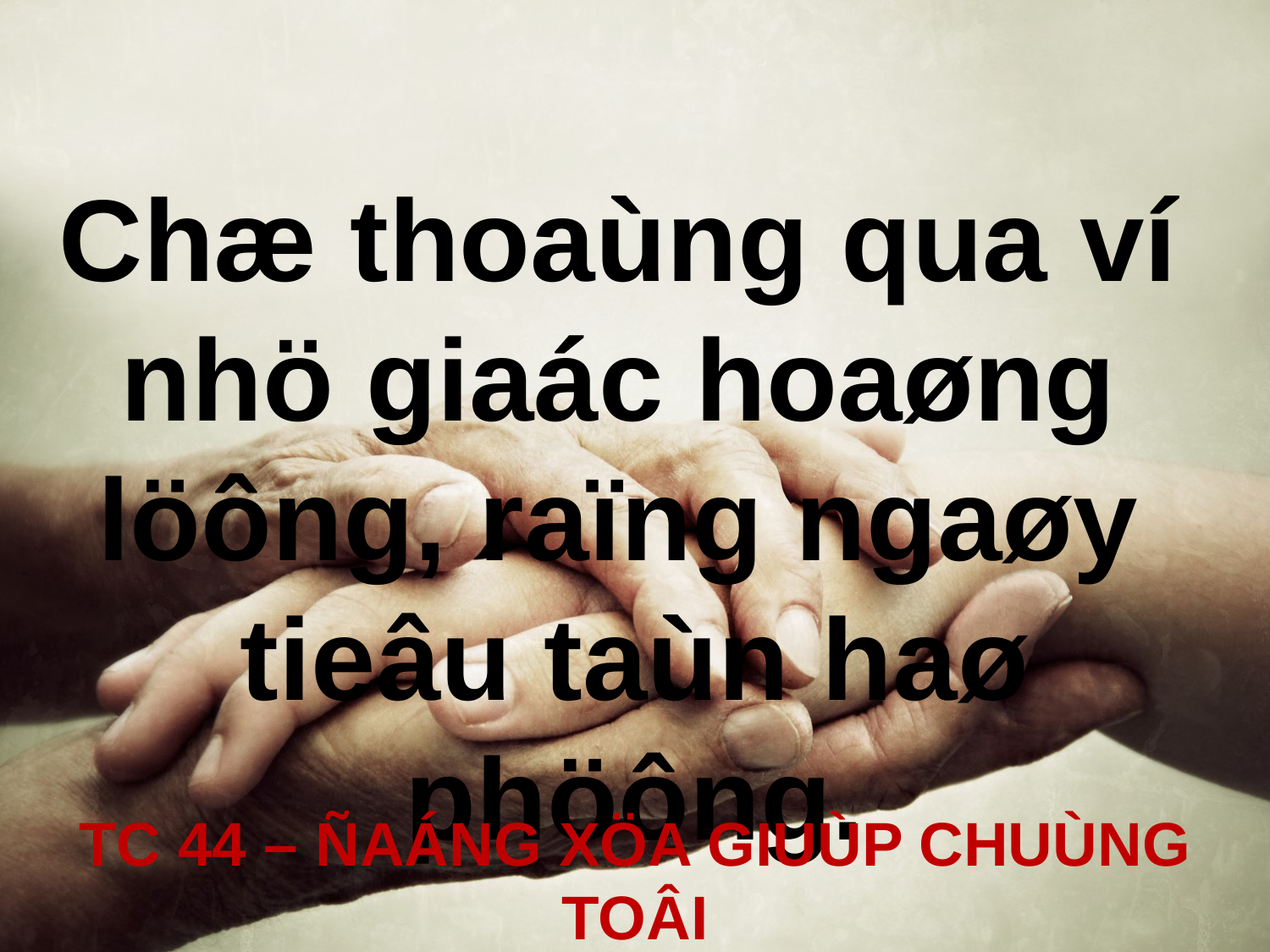

Chæ thoaùng qua ví
nhö giaác hoaøng
löông, raïng ngaøy
tieâu taùn haø phöông.
TC 44 – ÑAÁNG XÖA GIUÙP CHUÙNG TOÂI